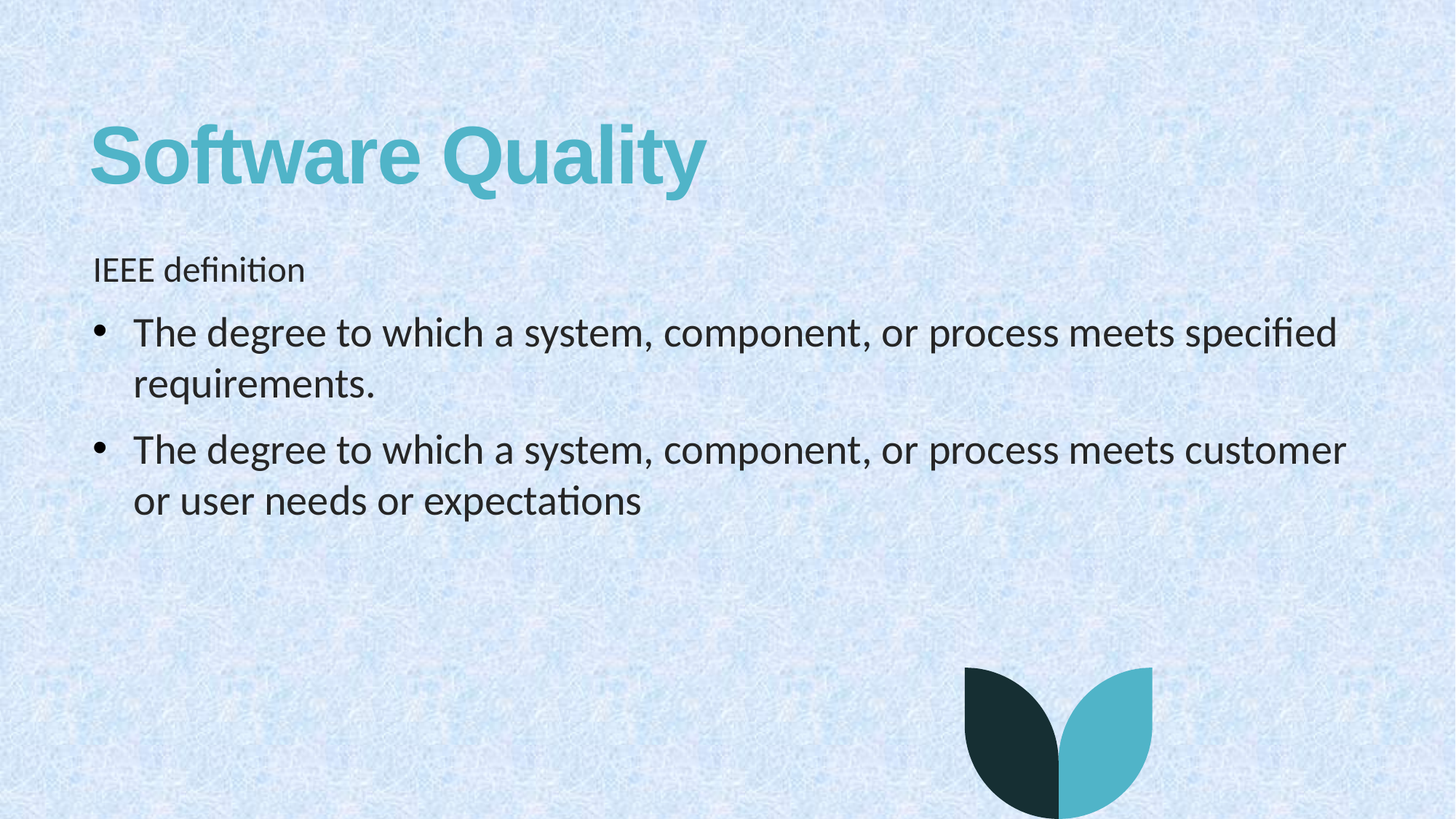

# Software Quality
IEEE definition
The degree to which a system, component, or process meets specified requirements.
The degree to which a system, component, or process meets customer or user needs or expectations
11